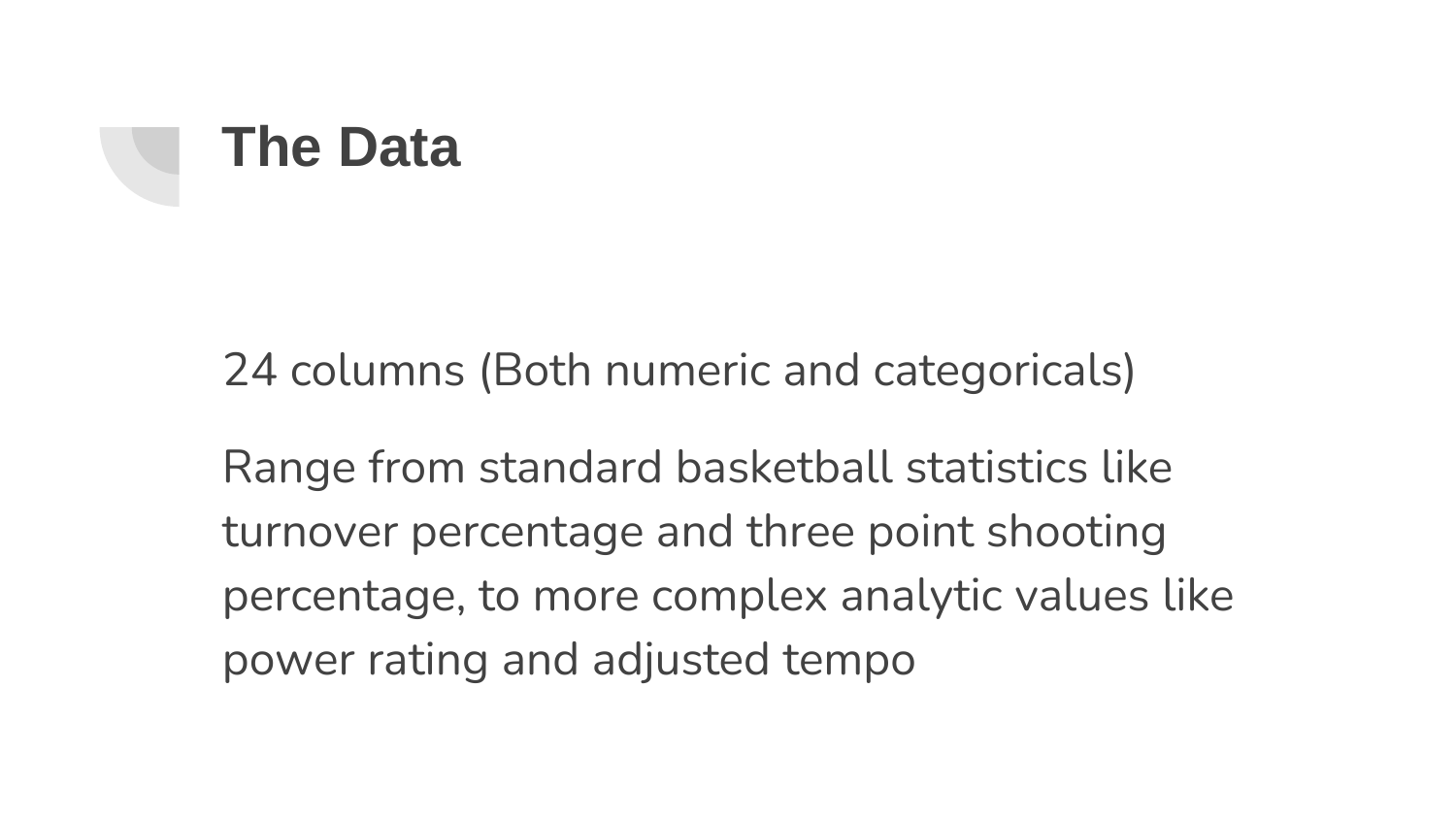

# The Data
24 columns (Both numeric and categoricals)
Range from standard basketball statistics like turnover percentage and three point shooting percentage, to more complex analytic values like power rating and adjusted tempo